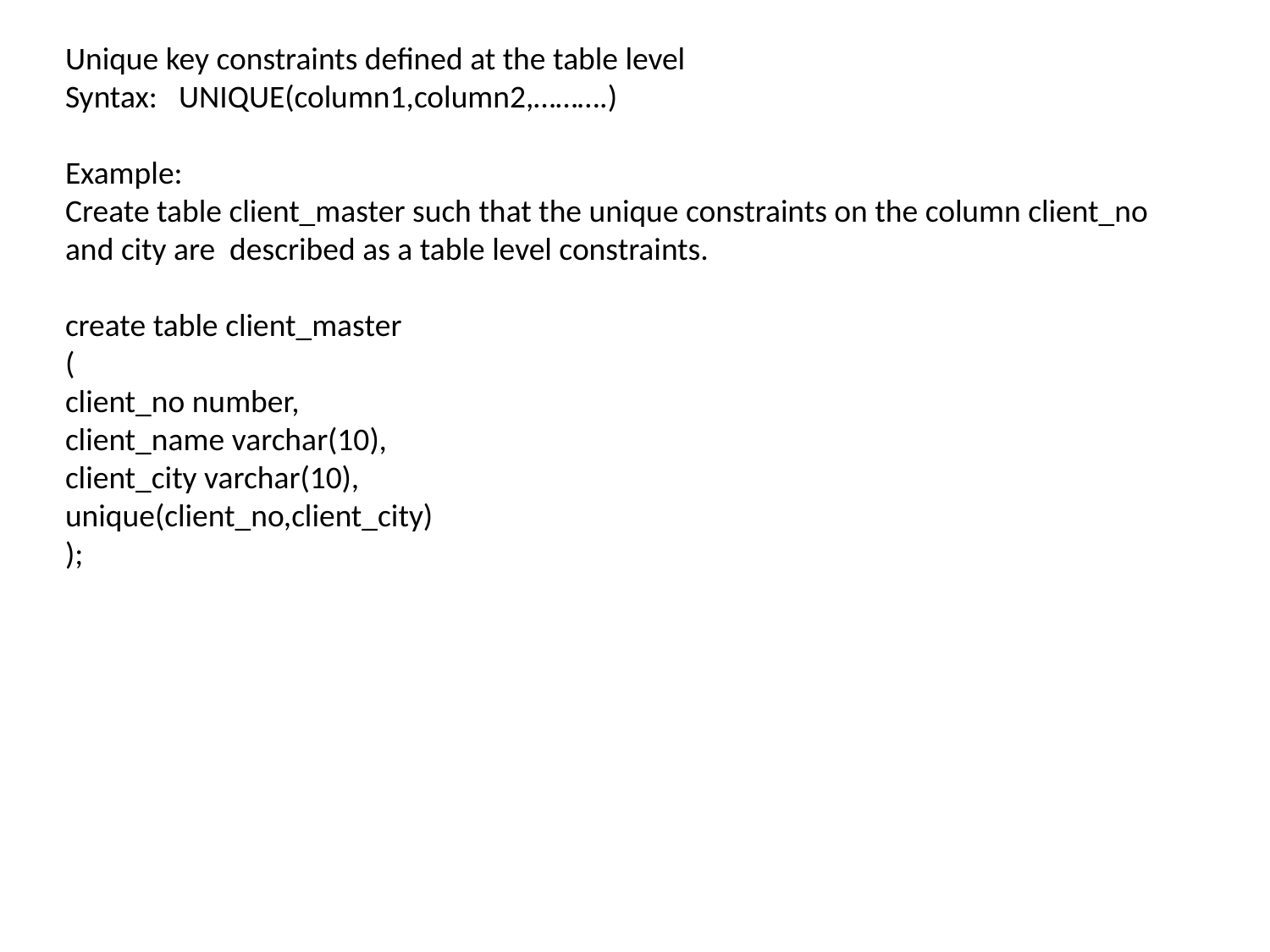

Unique key constraints defined at the table level
Syntax:   UNIQUE(column1,column2,……….)

Example:
Create table client_master such that the unique constraints on the column client_no and city are  described as a table level constraints.

create table client_master
(
client_no number,
client_name varchar(10),
client_city varchar(10),
unique(client_no,client_city)
);